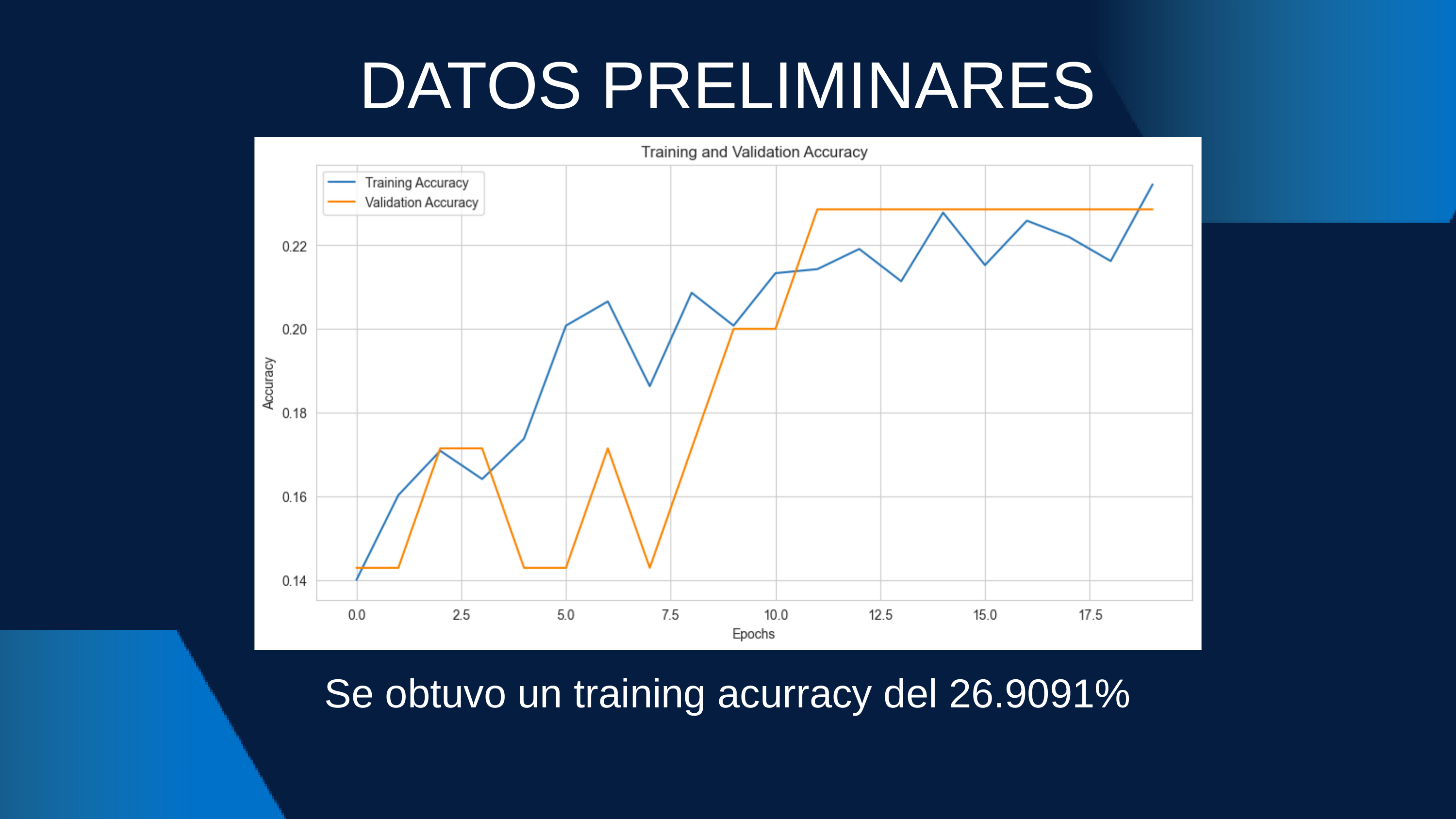

DATOS PRELIMINARES

Se obtuvo un training acurracy del 26.9091%